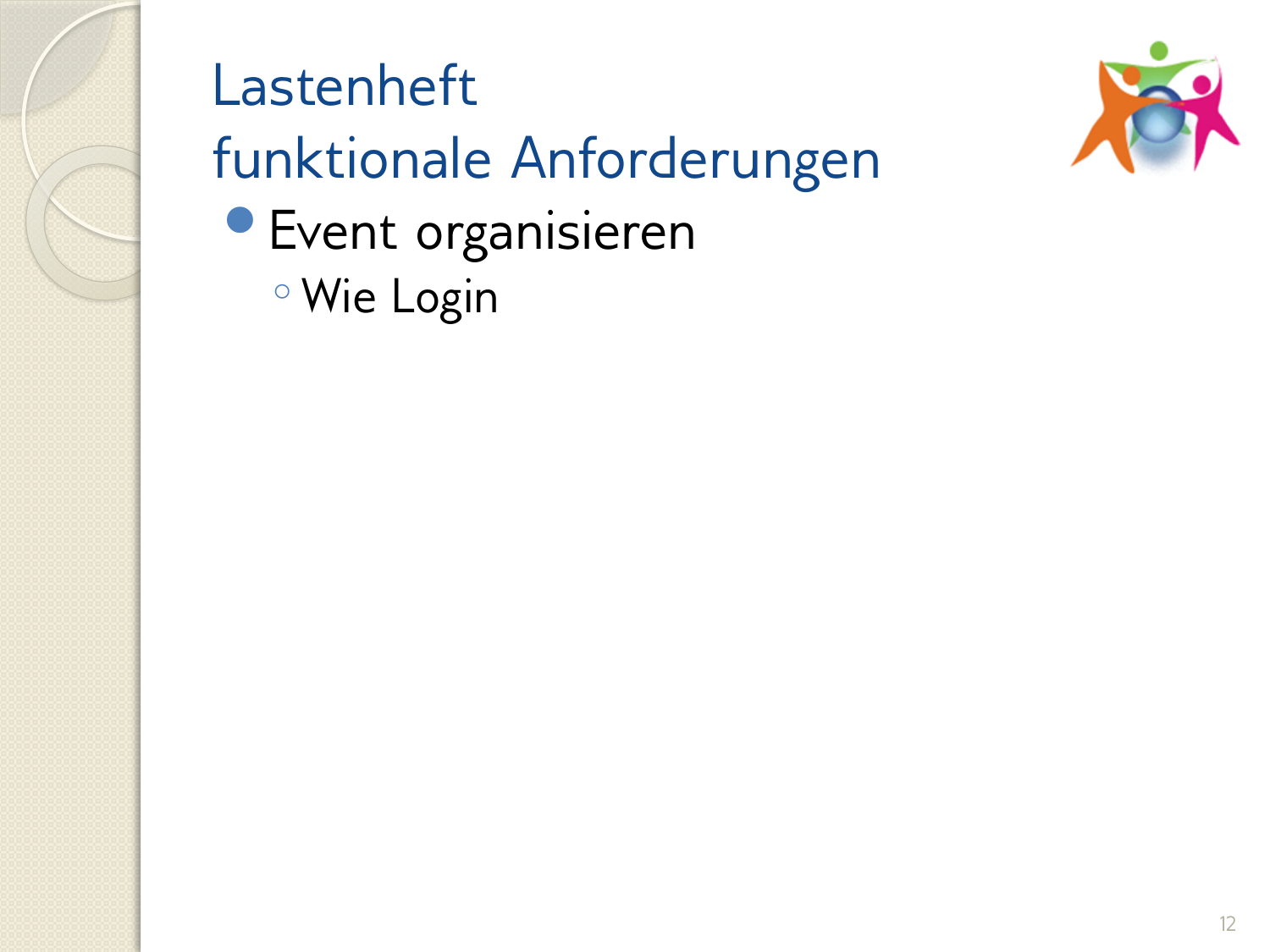

# Lastenheft funktionale Anforderungen
Event organisieren
Wie Login
12